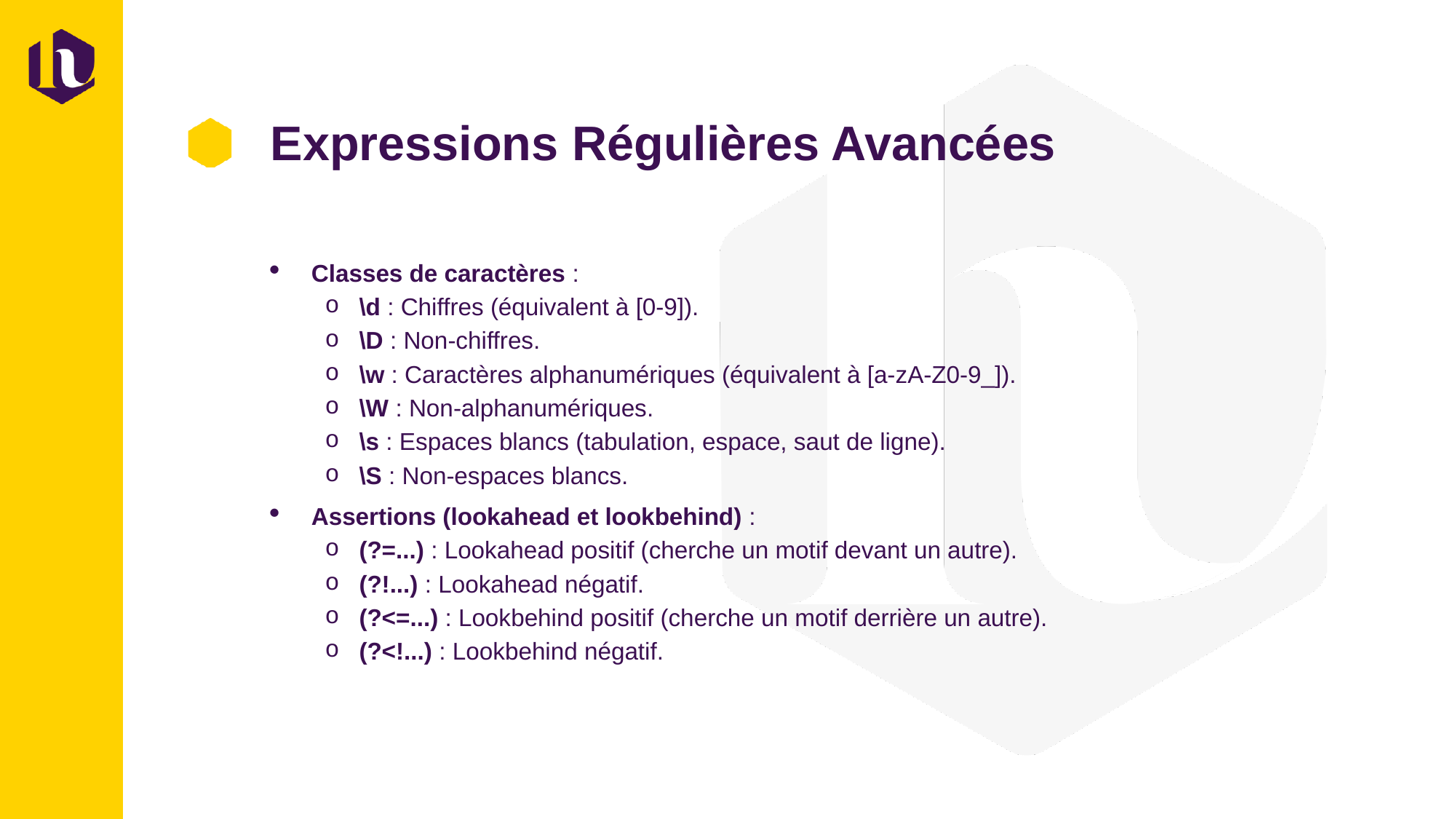

# Expressions Régulières Avancées
Classes de caractères :
\d : Chiffres (équivalent à [0-9]).
\D : Non-chiffres.
\w : Caractères alphanumériques (équivalent à [a-zA-Z0-9_]).
\W : Non-alphanumériques.
\s : Espaces blancs (tabulation, espace, saut de ligne).
\S : Non-espaces blancs.
Assertions (lookahead et lookbehind) :
(?=...) : Lookahead positif (cherche un motif devant un autre).
(?!...) : Lookahead négatif.
(?<=...) : Lookbehind positif (cherche un motif derrière un autre).
(?<!...) : Lookbehind négatif.